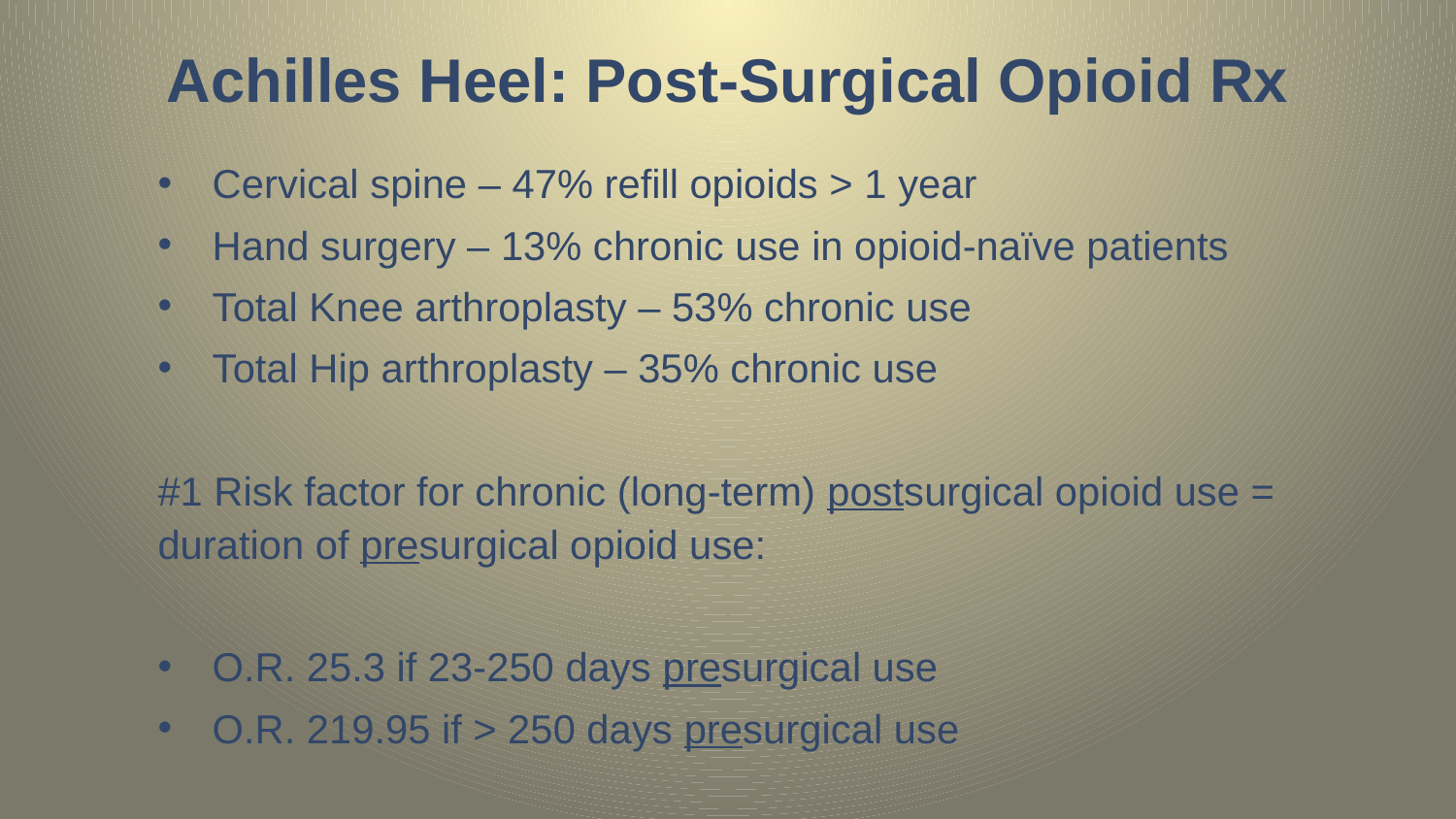

# Achilles Heel: Post-Surgical Opioid Rx
Cervical spine – 47% refill opioids > 1 year
Hand surgery – 13% chronic use in opioid-naïve patients
Total Knee arthroplasty – 53% chronic use
Total Hip arthroplasty – 35% chronic use

#1 Risk factor for chronic (long-term) postsurgical opioid use = duration of presurgical opioid use:

O.R. 25.3 if 23-250 days presurgical use
O.R. 219.95 if > 250 days presurgical use